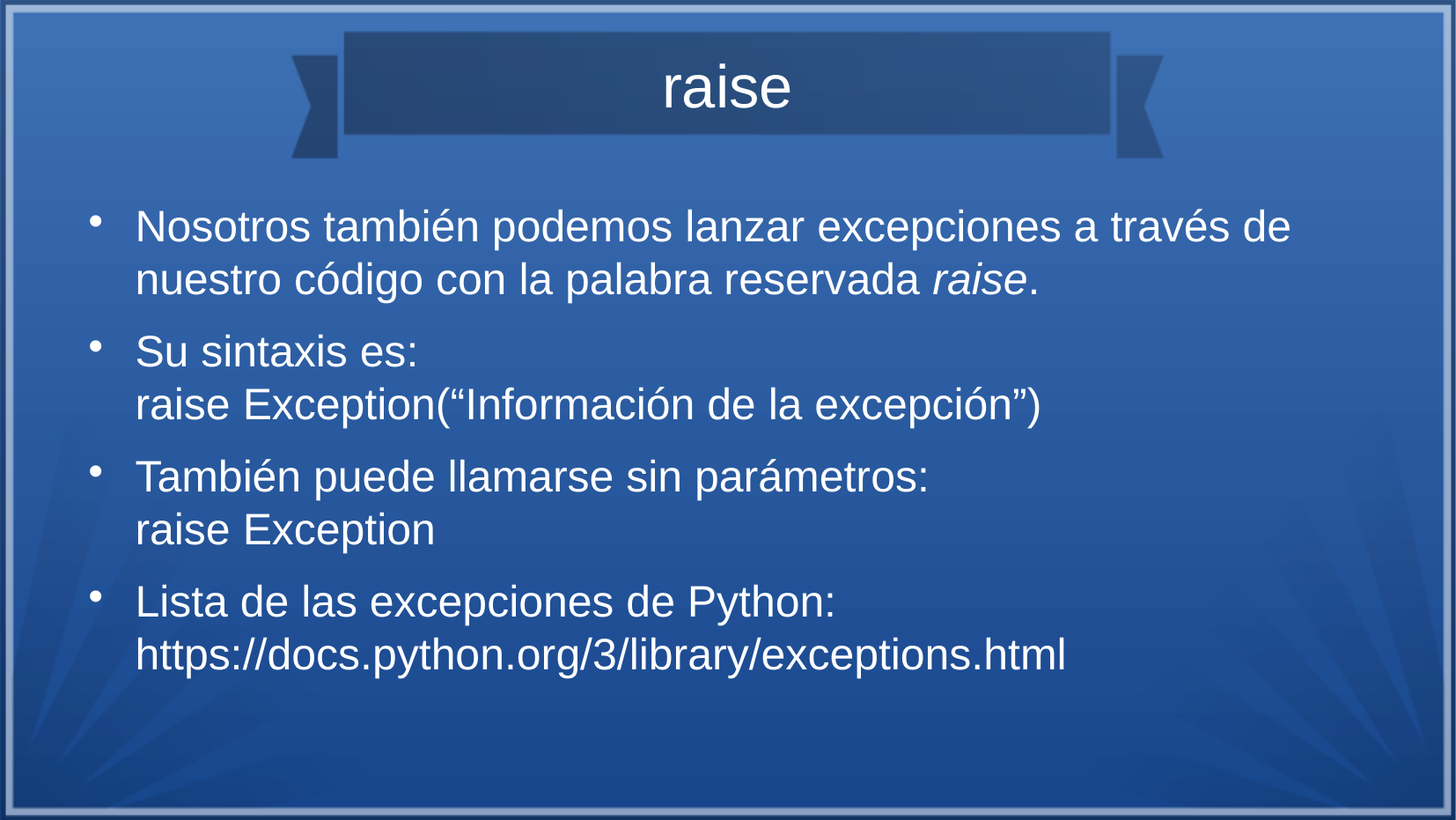

# raise
Nosotros también podemos lanzar excepciones a través de nuestro código con la palabra reservada raise.
Su sintaxis es:
raise Exception(“Información de la excepción”)
También puede llamarse sin parámetros:
raise Exception
Lista de las excepciones de Python: https://docs.python.org/3/library/exceptions.html